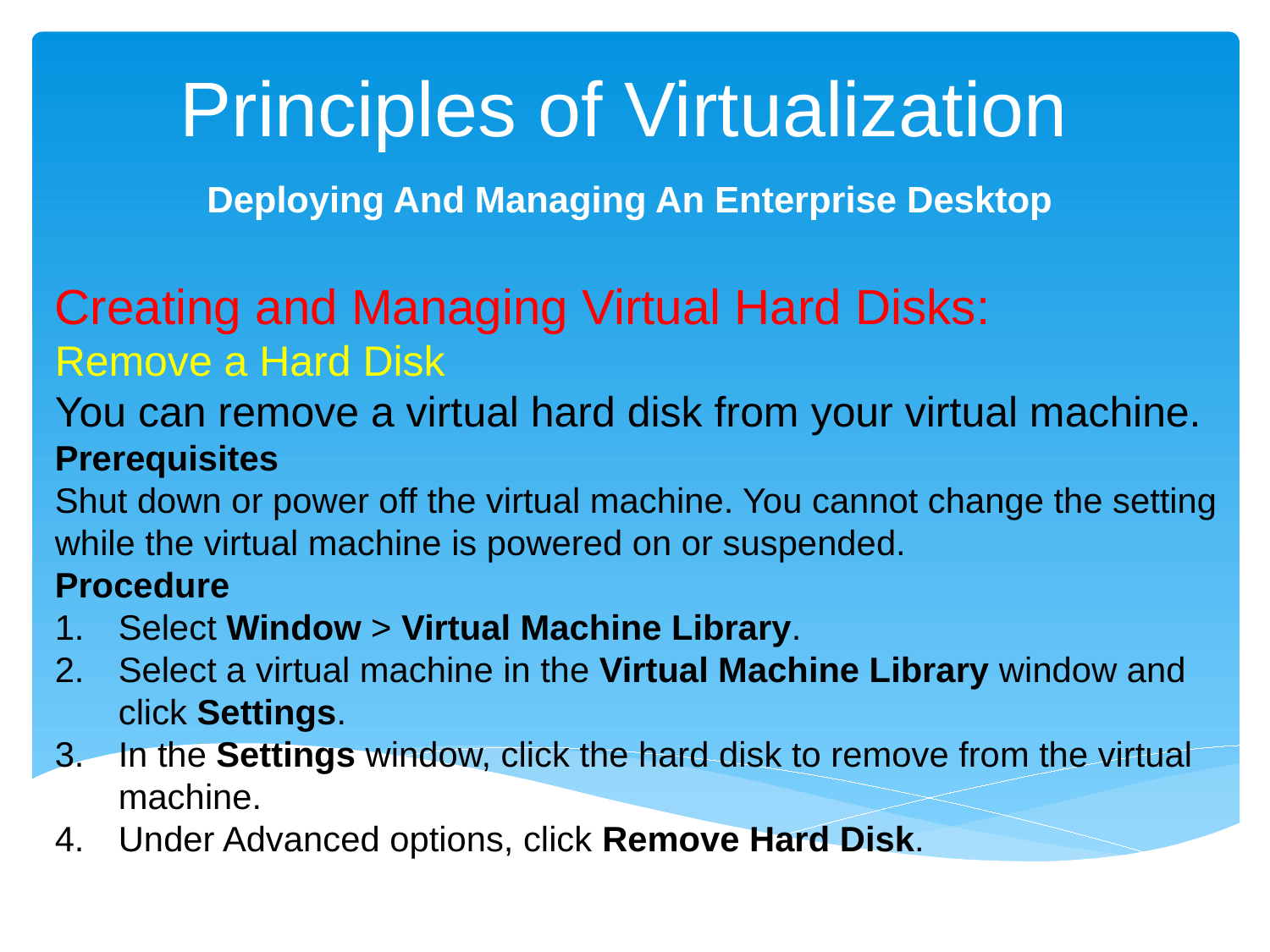

# Principles of Virtualization
Deploying And Managing An Enterprise Desktop
Creating and Managing Virtual Hard Disks:
Remove a Hard Disk
You can remove a virtual hard disk from your virtual machine.
Prerequisites
Shut down or power off the virtual machine. You cannot change the setting while the virtual machine is powered on or suspended.
Procedure
Select Window > Virtual Machine Library.
Select a virtual machine in the Virtual Machine Library window and click Settings.
In the Settings window, click the hard disk to remove from the virtual machine.
Under Advanced options, click Remove Hard Disk.